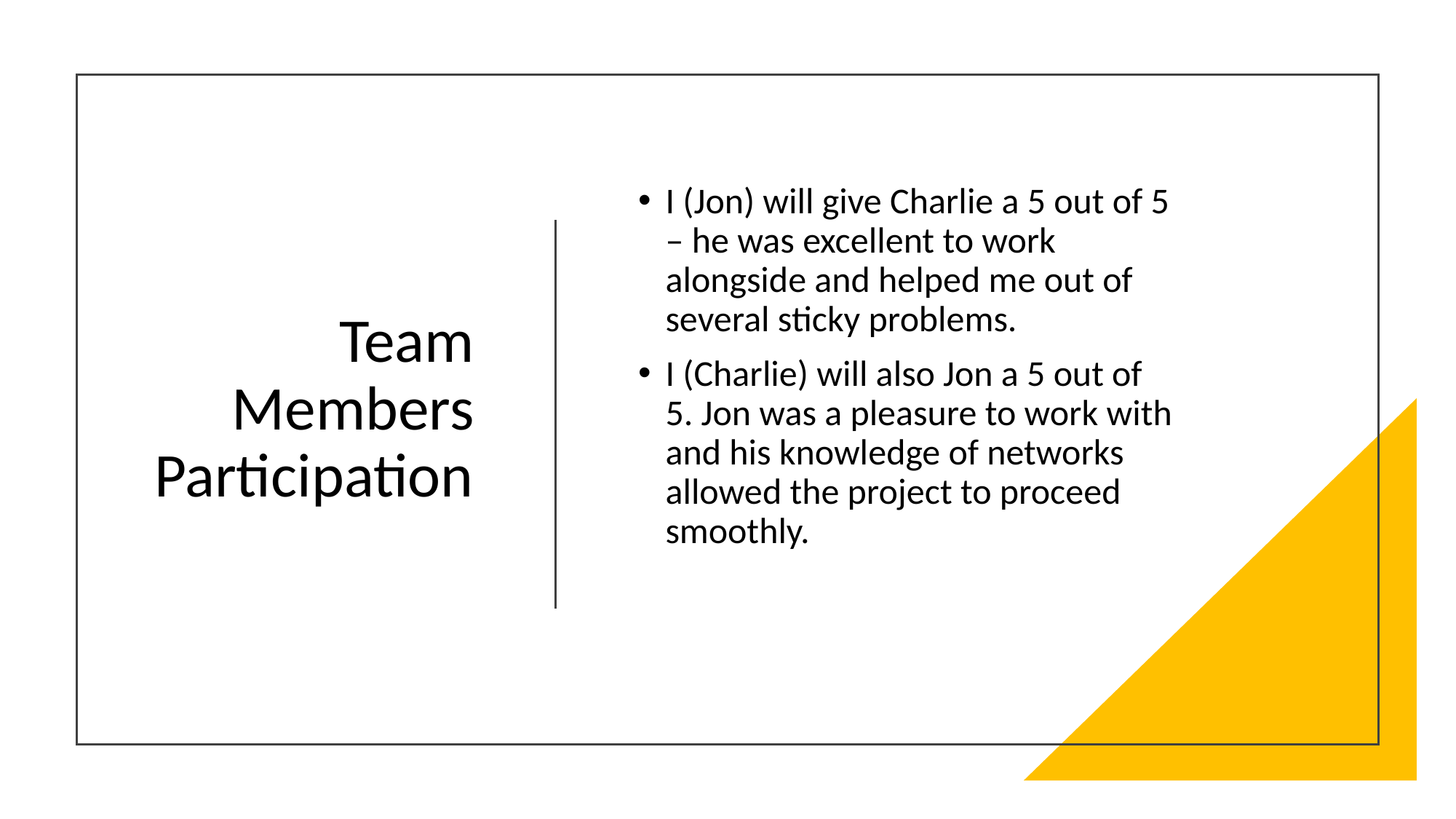

I (Jon) will give Charlie a 5 out of 5 – he was excellent to work alongside and helped me out of several sticky problems.
I (Charlie) will also Jon a 5 out of 5. Jon was a pleasure to work with and his knowledge of networks allowed the project to proceed smoothly.
# Team Members Participation